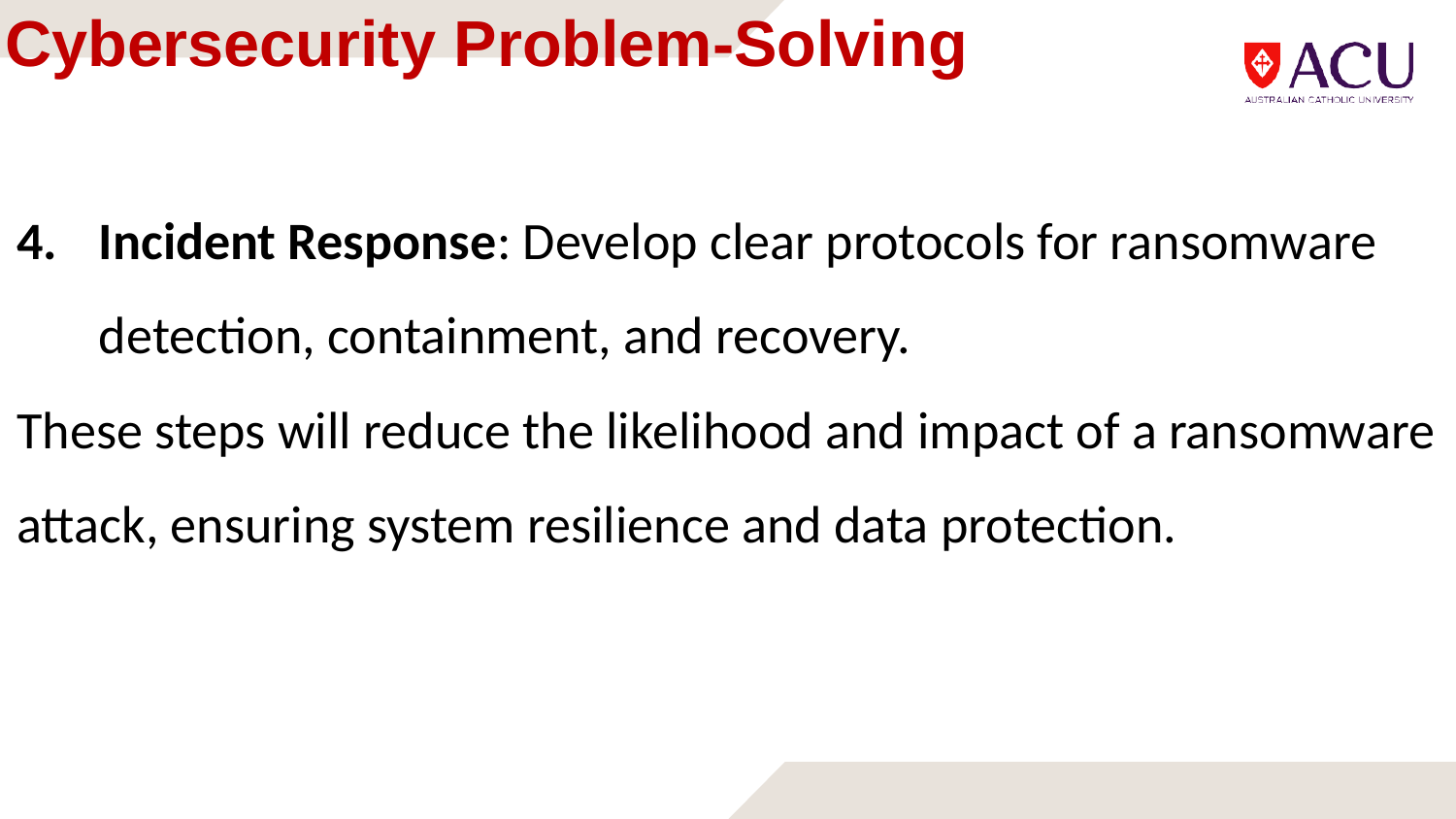

# Cybersecurity Problem-Solving
Incident Response: Develop clear protocols for ransomware detection, containment, and recovery.
These steps will reduce the likelihood and impact of a ransomware attack, ensuring system resilience and data protection.